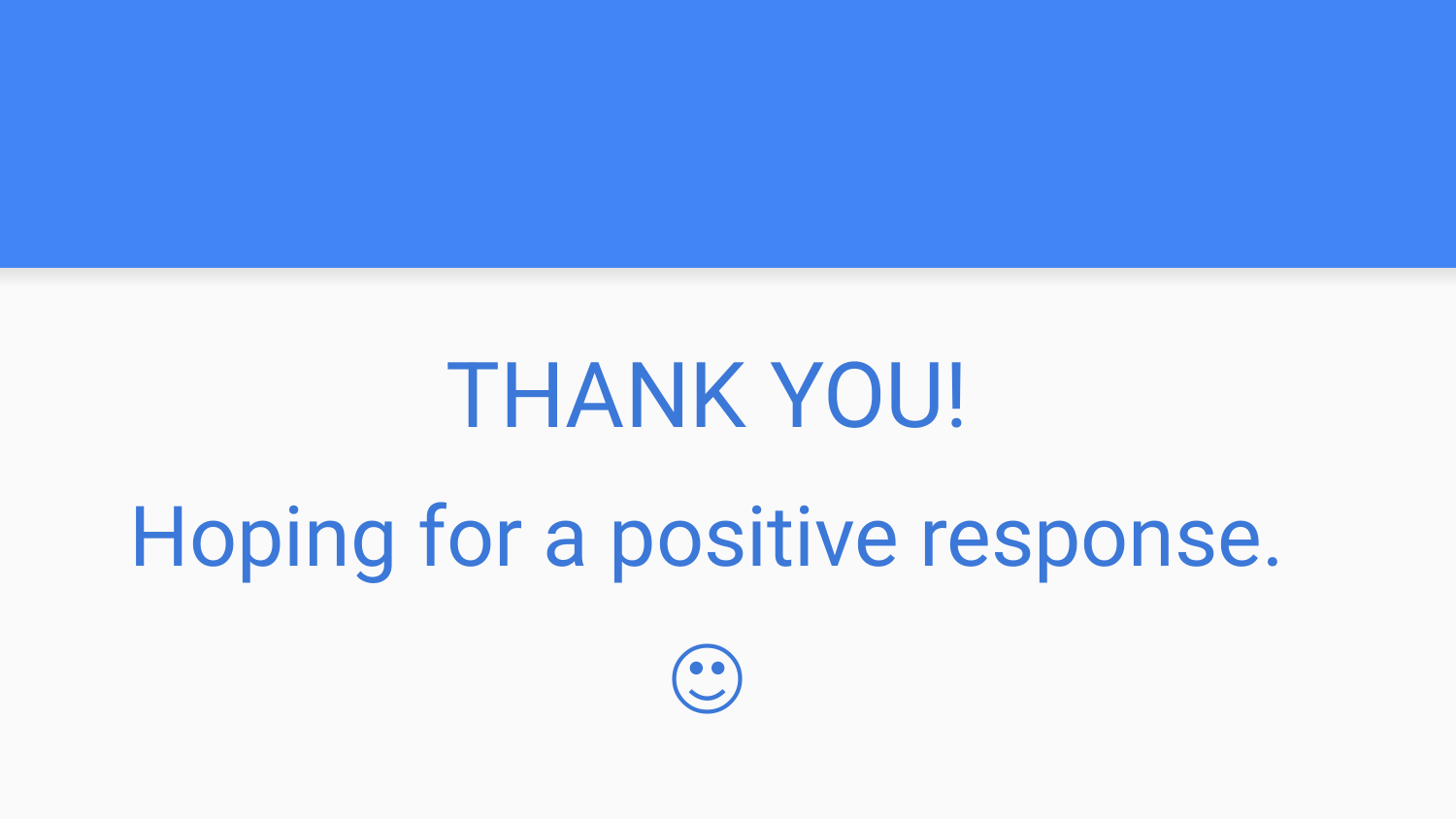

THANK YOU!
Hoping for a positive response.
🙂